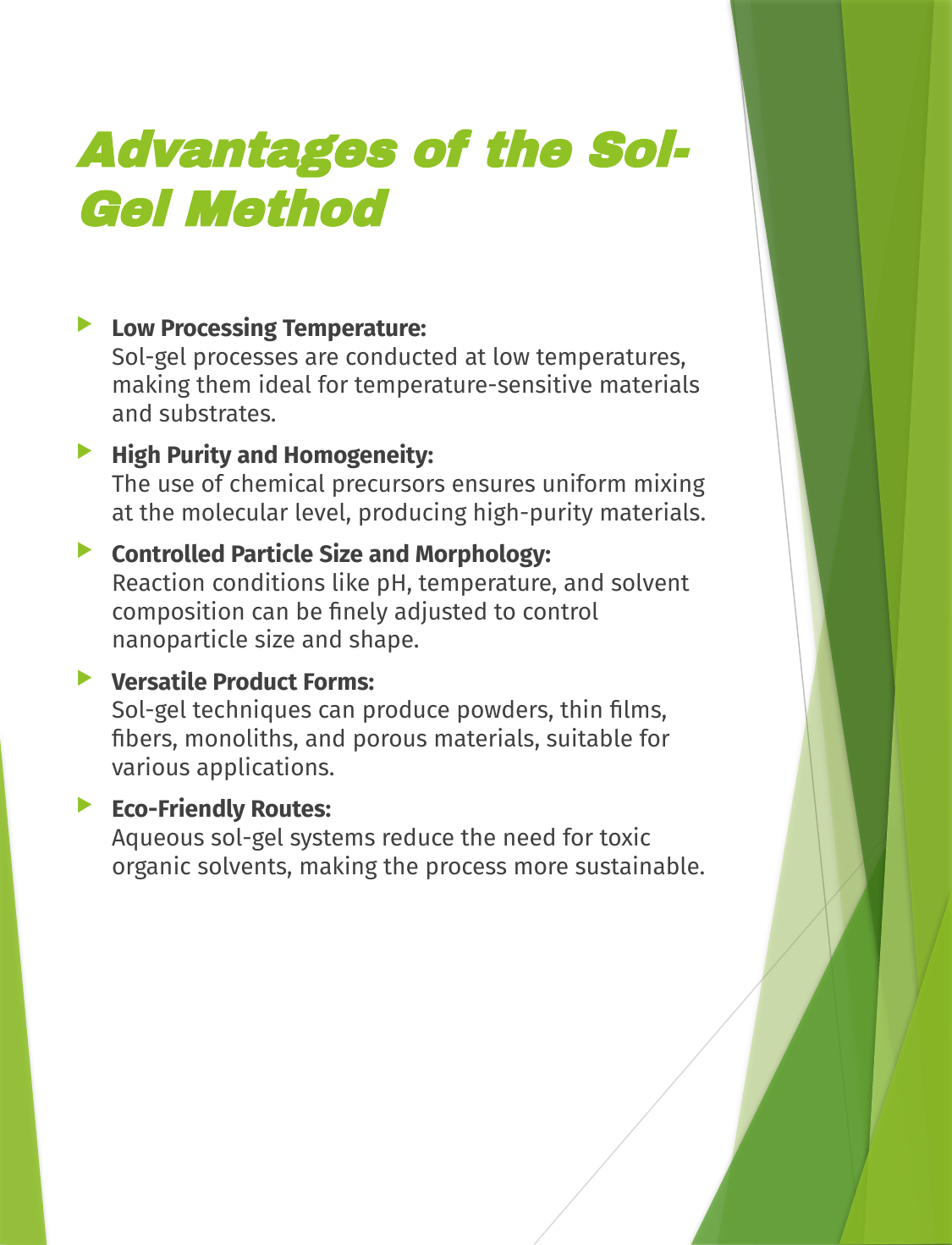

# Advantages of the Sol-Gel Method
Low Processing Temperature:
Sol-gel processes are conducted at low temperatures, making them ideal for temperature-sensitive materials and substrates.
High Purity and Homogeneity:
The use of chemical precursors ensures uniform mixing at the molecular level, producing high-purity materials.
Controlled Particle Size and Morphology:
Reaction conditions like pH, temperature, and solvent composition can be finely adjusted to control nanoparticle size and shape.
Versatile Product Forms:
Sol-gel techniques can produce powders, thin films, fibers, monoliths, and porous materials, suitable for various applications.
Eco-Friendly Routes:
Aqueous sol-gel systems reduce the need for toxic organic solvents, making the process more sustainable.